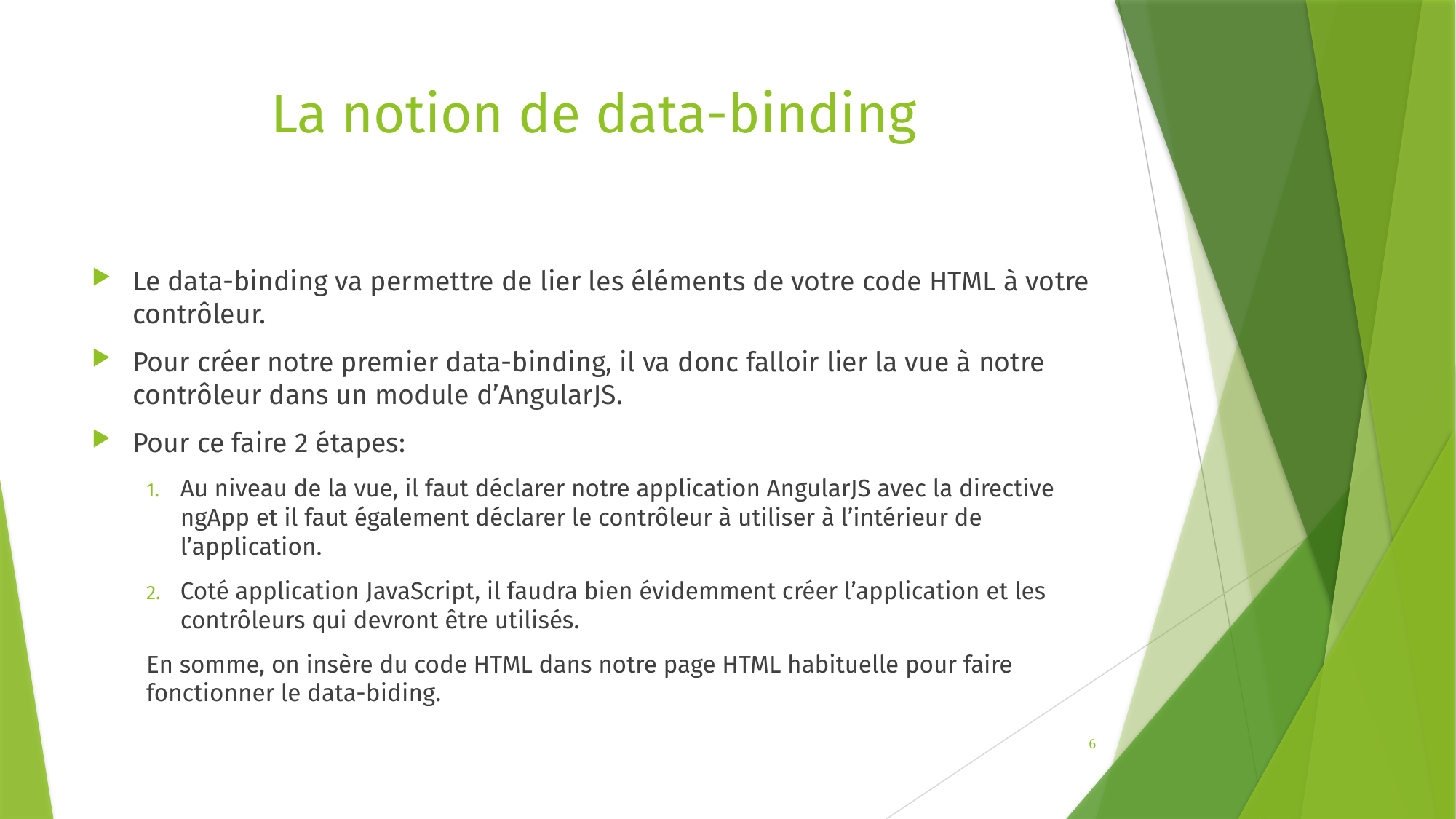

# La notion de data-binding
Le data-binding va permettre de lier les éléments de votre code HTML à votre contrôleur.
Pour créer notre premier data-binding, il va donc falloir lier la vue à notre contrôleur dans un module d’AngularJS.
Pour ce faire 2 étapes:
Au niveau de la vue, il faut déclarer notre application AngularJS avec la directive ngApp et il faut également déclarer le contrôleur à utiliser à l’intérieur de l’application.
Coté application JavaScript, il faudra bien évidemment créer l’application et les contrôleurs qui devront être utilisés.
En somme, on insère du code HTML dans notre page HTML habituelle pour faire fonctionner le data-biding.

6